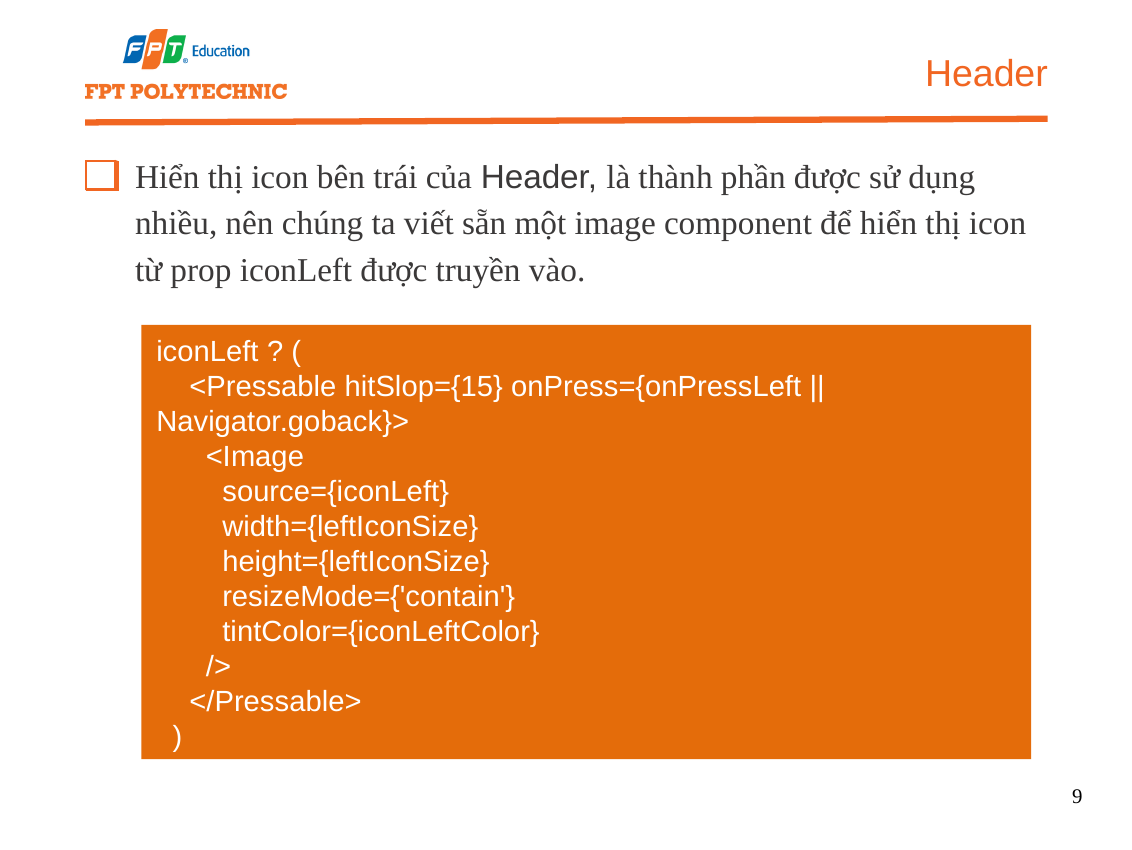

Header

Hiển thị icon bên trái của Header, là thành phần được sử dụng nhiều, nên chúng ta viết sẵn một image component để hiển thị icon từ prop iconLeft được truyền vào.

iconLeft ? (
    <Pressable hitSlop={15} onPress={onPressLeft || Navigator.goback}>
      <Image
        source={iconLeft}
        width={leftIconSize}
        height={leftIconSize}
        resizeMode={'contain'}
        tintColor={iconLeftColor}
      />
    </Pressable>
  )
9